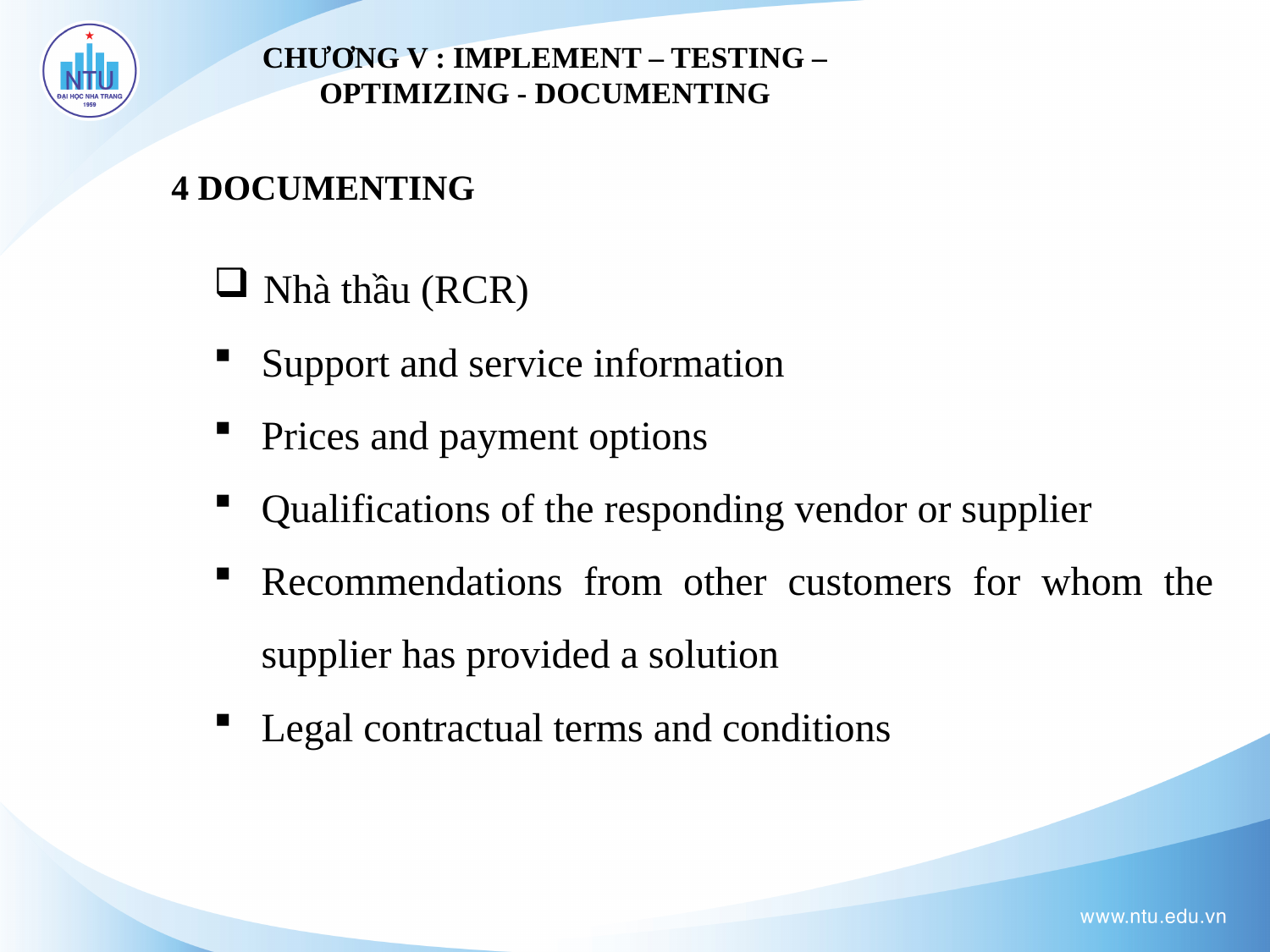

CHƯƠNG V : IMPLEMENT – TESTING – OPTIMIZING - DOCUMENTING
4 DOCUMENTING
 Nhà thầu (RCR)
Support and service information
Prices and payment options
Qualifications of the responding vendor or supplier
Recommendations from other customers for whom the supplier has provided a solution
Legal contractual terms and conditions